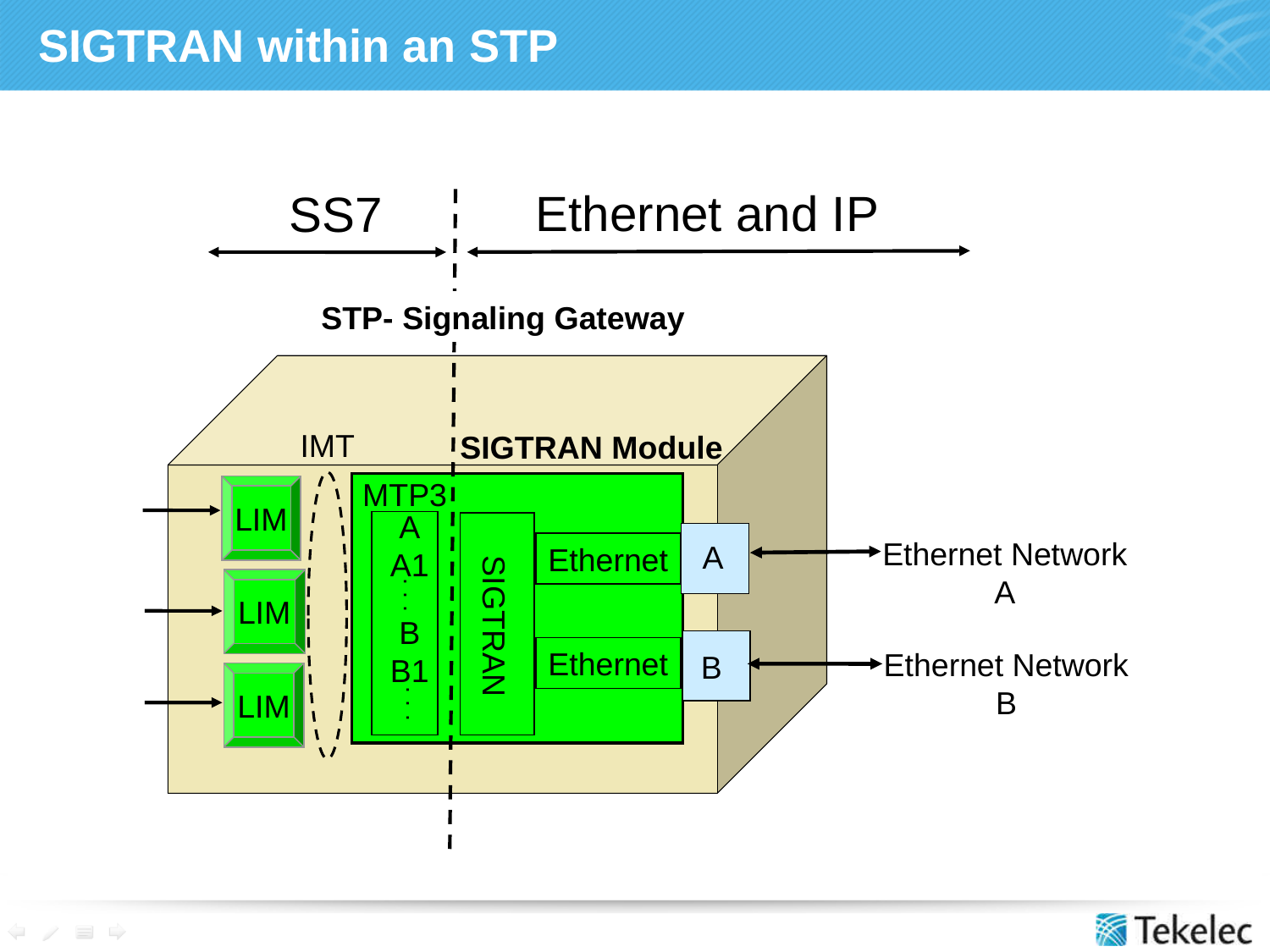

# SIGTRAN within an STP
Ethernet and IP
SS7

STP- Signaling Gateway

IMT
SIGTRAN Module
MTP3

LIM

A
A1

B
B1

Ethernet Network
A
A
Ethernet

LIM
. . .
SIGTRAN

Ethernet
Ethernet Network
B
B
LIM

. . .